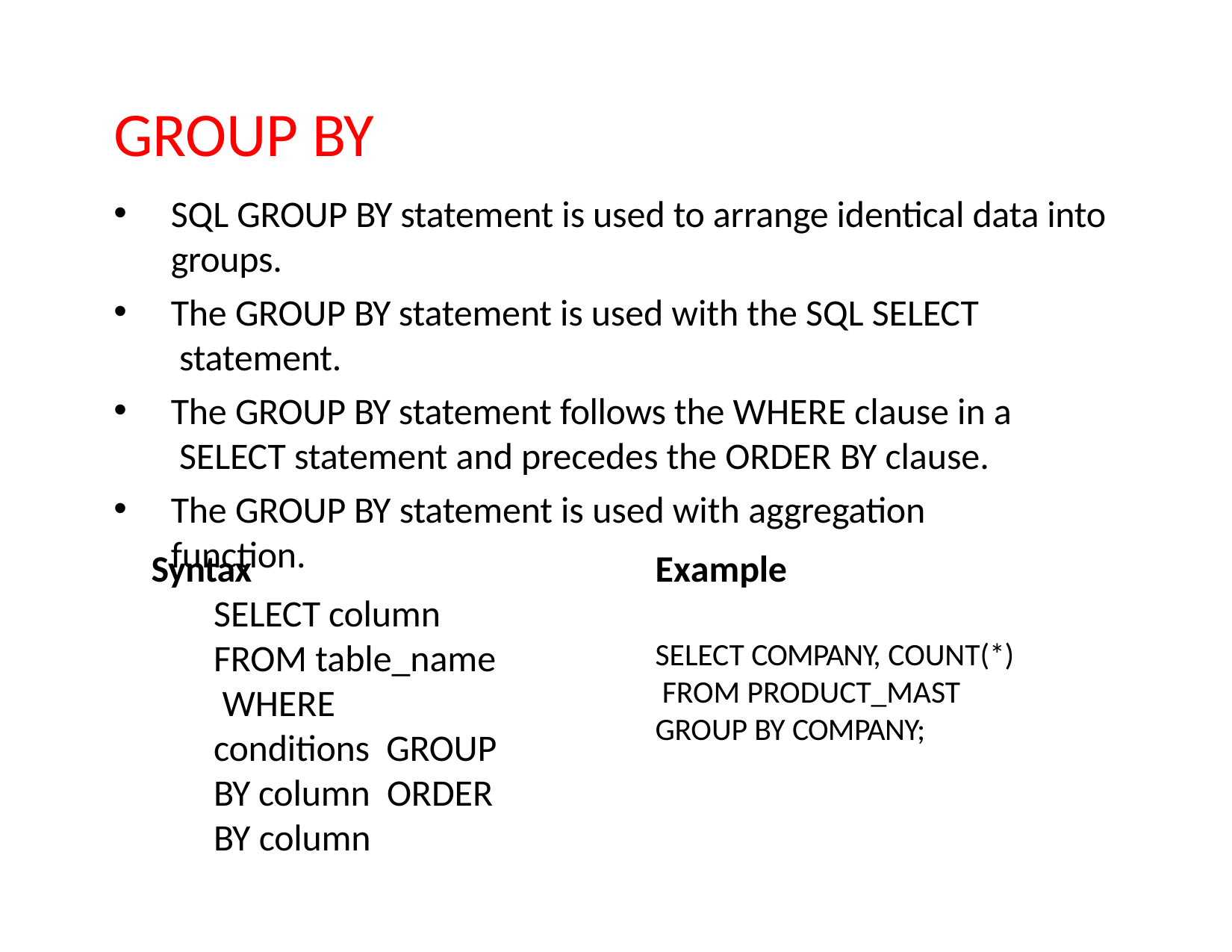

# GROUP BY
SQL GROUP BY statement is used to arrange identical data into  groups.
The GROUP BY statement is used with the SQL SELECT  statement.
The GROUP BY statement follows the WHERE clause in a  SELECT statement and precedes the ORDER BY clause.
The GROUP BY statement is used with aggregation function.

Syntax
SELECT column  FROM table_name  WHERE conditions  GROUP BY column  ORDER BY column
Example
SELECT COMPANY, COUNT(*)  FROM PRODUCT_MAST  GROUP BY COMPANY;